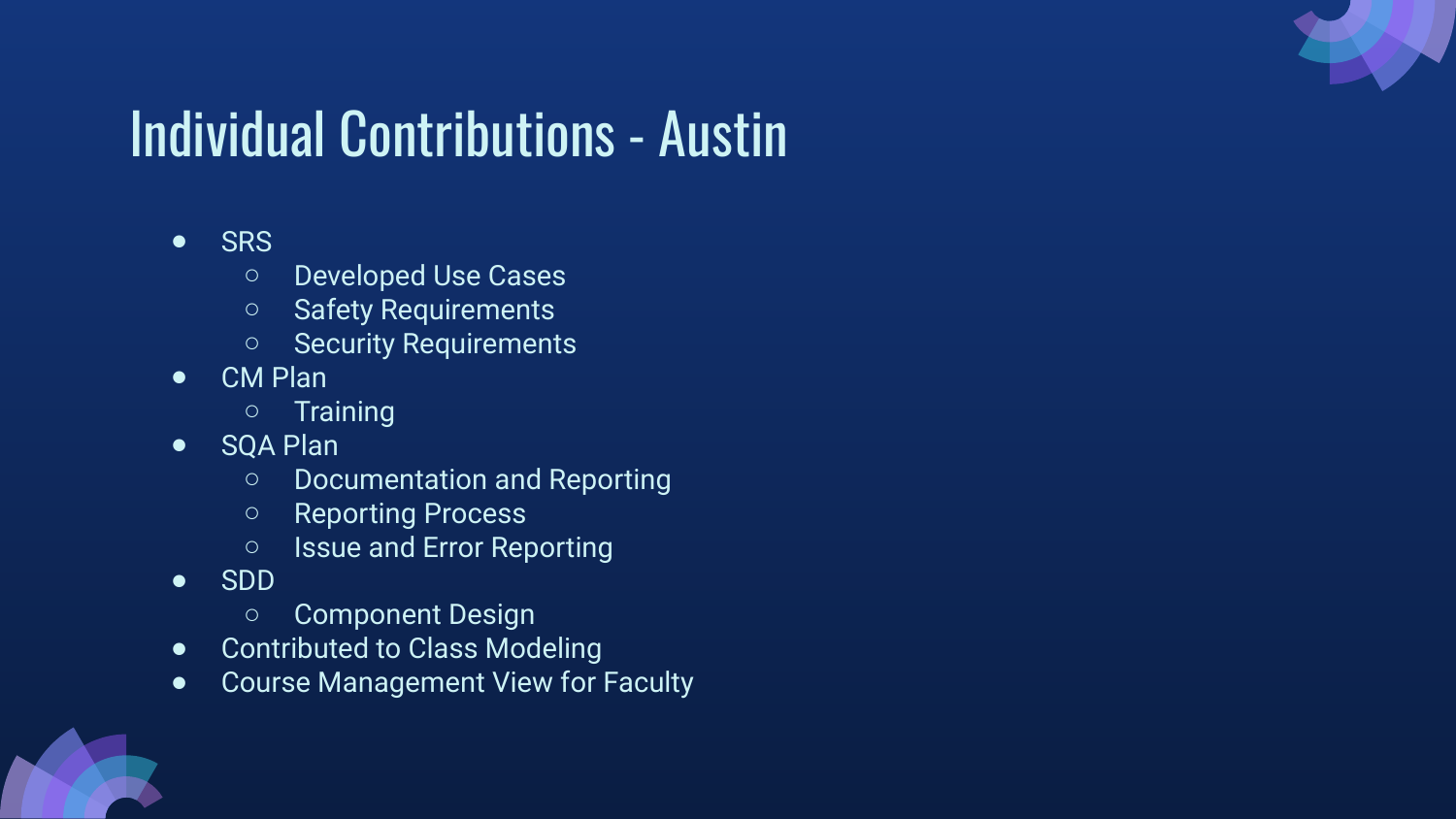

# Individual Contributions - Austin
SRS
Developed Use Cases
Safety Requirements
Security Requirements
CM Plan
Training
SQA Plan
Documentation and Reporting
Reporting Process
Issue and Error Reporting
SDD
Component Design
Contributed to Class Modeling
Course Management View for Faculty